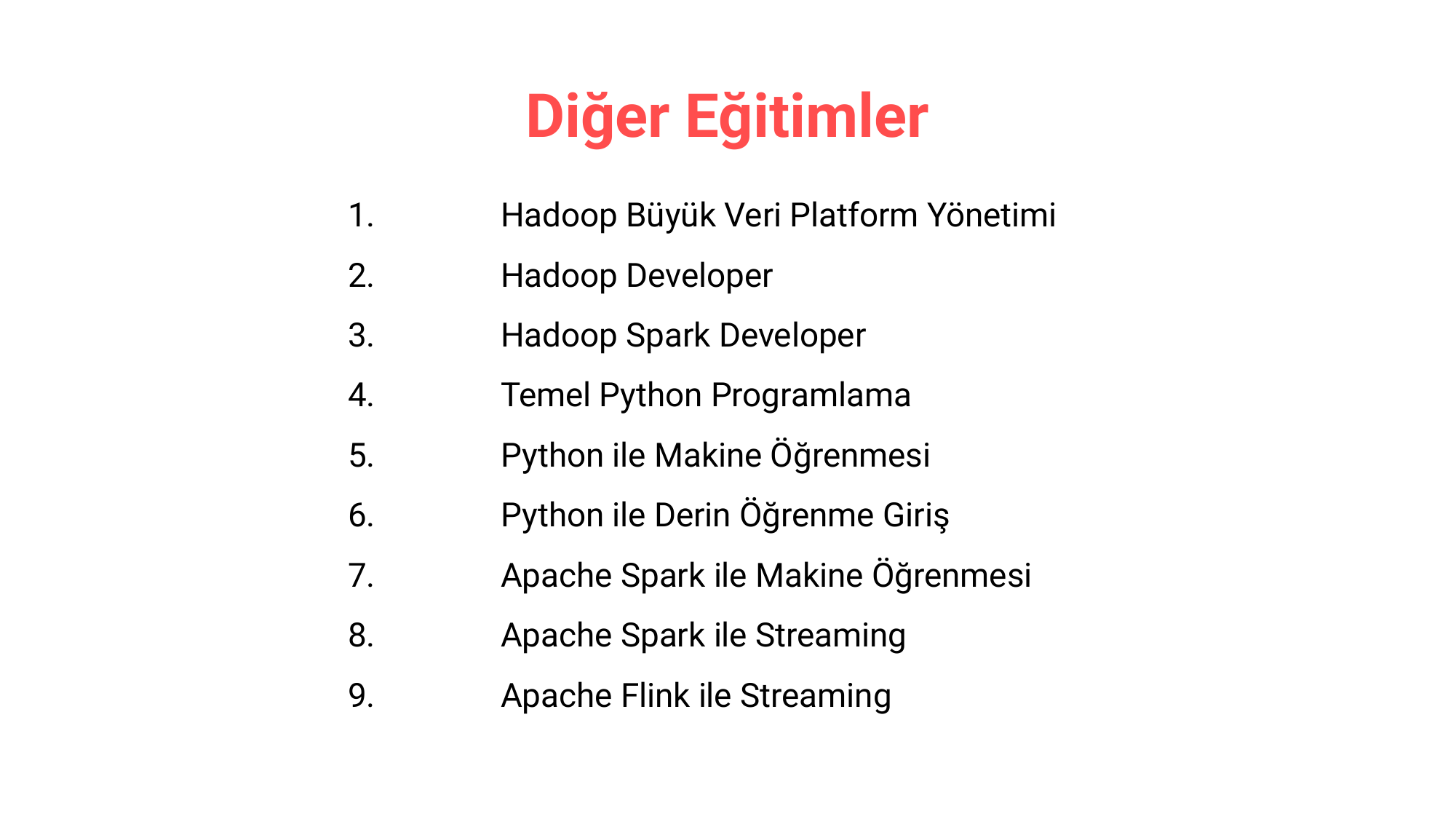

# Diğer Eğitimler
	Hadoop Büyük Veri Platform Yönetimi
	Hadoop Developer
	Hadoop Spark Developer
	Temel Python Programlama
	Python ile Makine Öğrenmesi
	Python ile Derin Öğrenme Giriş
	Apache Spark ile Makine Öğrenmesi
	Apache Spark ile Streaming
	Apache Flink ile Streaming